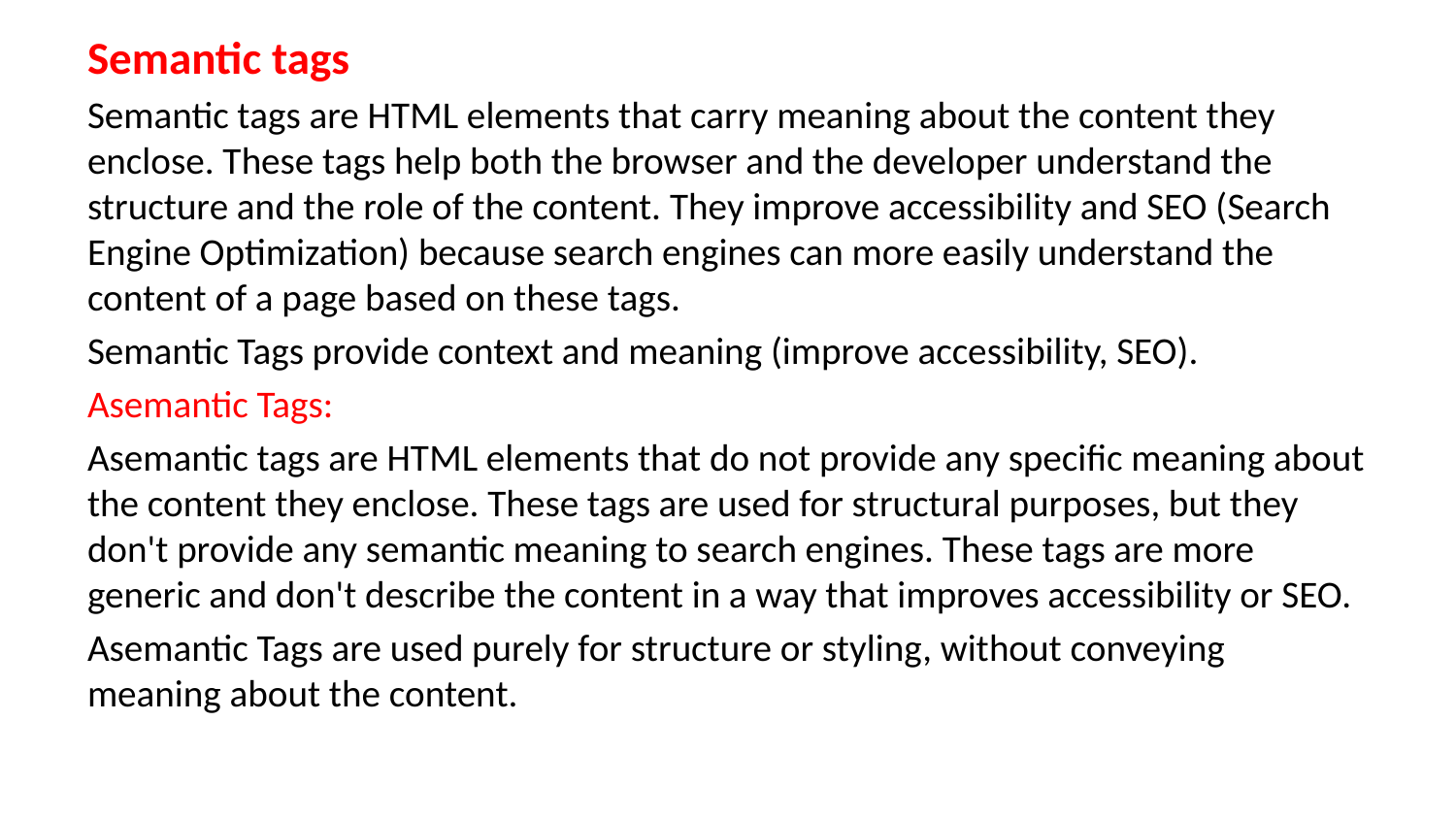

Semantic tags
Semantic tags are HTML elements that carry meaning about the content they enclose. These tags help both the browser and the developer understand the structure and the role of the content. They improve accessibility and SEO (Search Engine Optimization) because search engines can more easily understand the content of a page based on these tags.
Semantic Tags provide context and meaning (improve accessibility, SEO).
Asemantic Tags:
Asemantic tags are HTML elements that do not provide any specific meaning about the content they enclose. These tags are used for structural purposes, but they don't provide any semantic meaning to search engines. These tags are more generic and don't describe the content in a way that improves accessibility or SEO.
Asemantic Tags are used purely for structure or styling, without conveying meaning about the content.